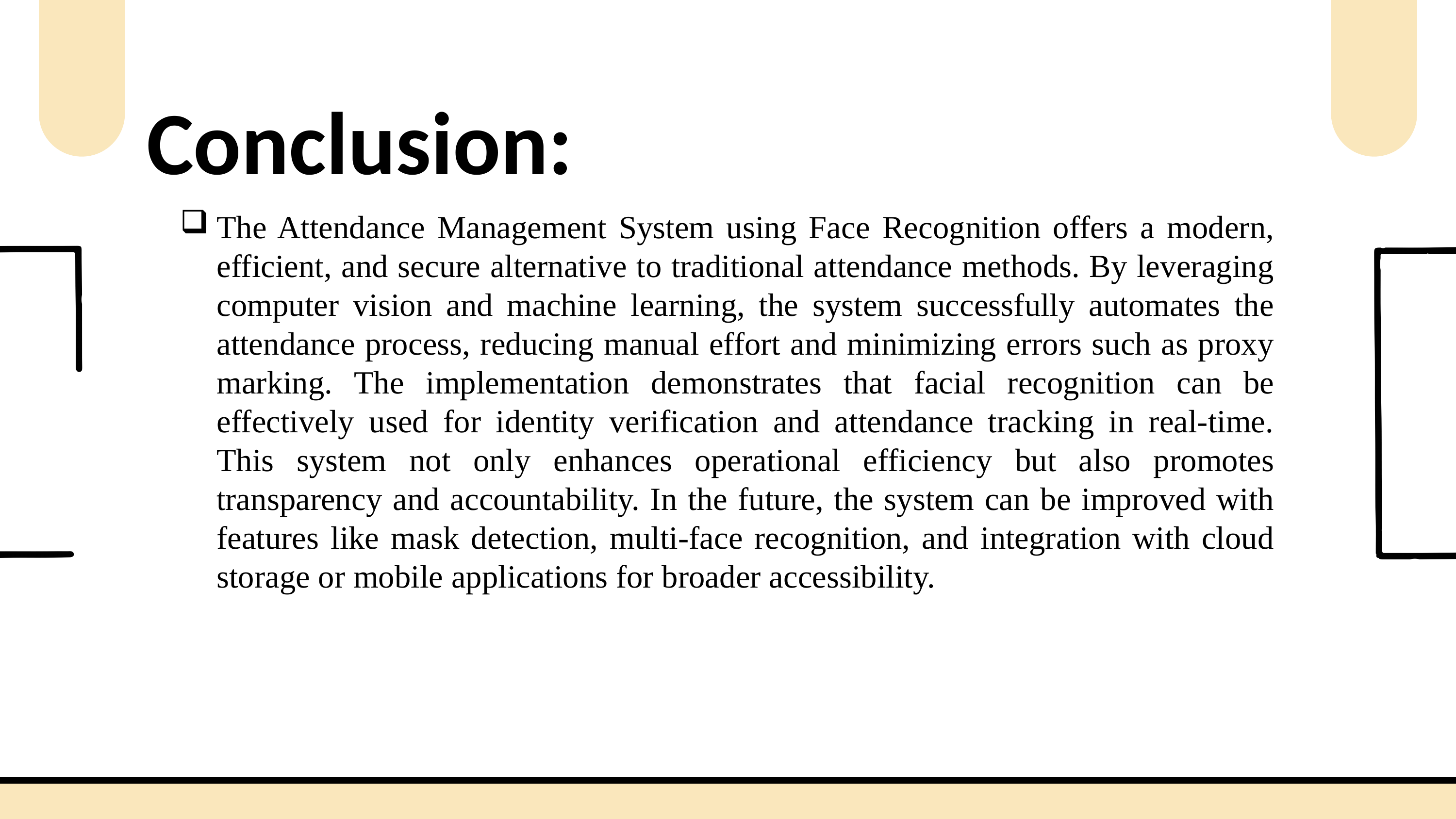

Conclusion:
The Attendance Management System using Face Recognition offers a modern, efficient, and secure alternative to traditional attendance methods. By leveraging computer vision and machine learning, the system successfully automates the attendance process, reducing manual effort and minimizing errors such as proxy marking. The implementation demonstrates that facial recognition can be effectively used for identity verification and attendance tracking in real-time. This system not only enhances operational efficiency but also promotes transparency and accountability. In the future, the system can be improved with features like mask detection, multi-face recognition, and integration with cloud storage or mobile applications for broader accessibility.